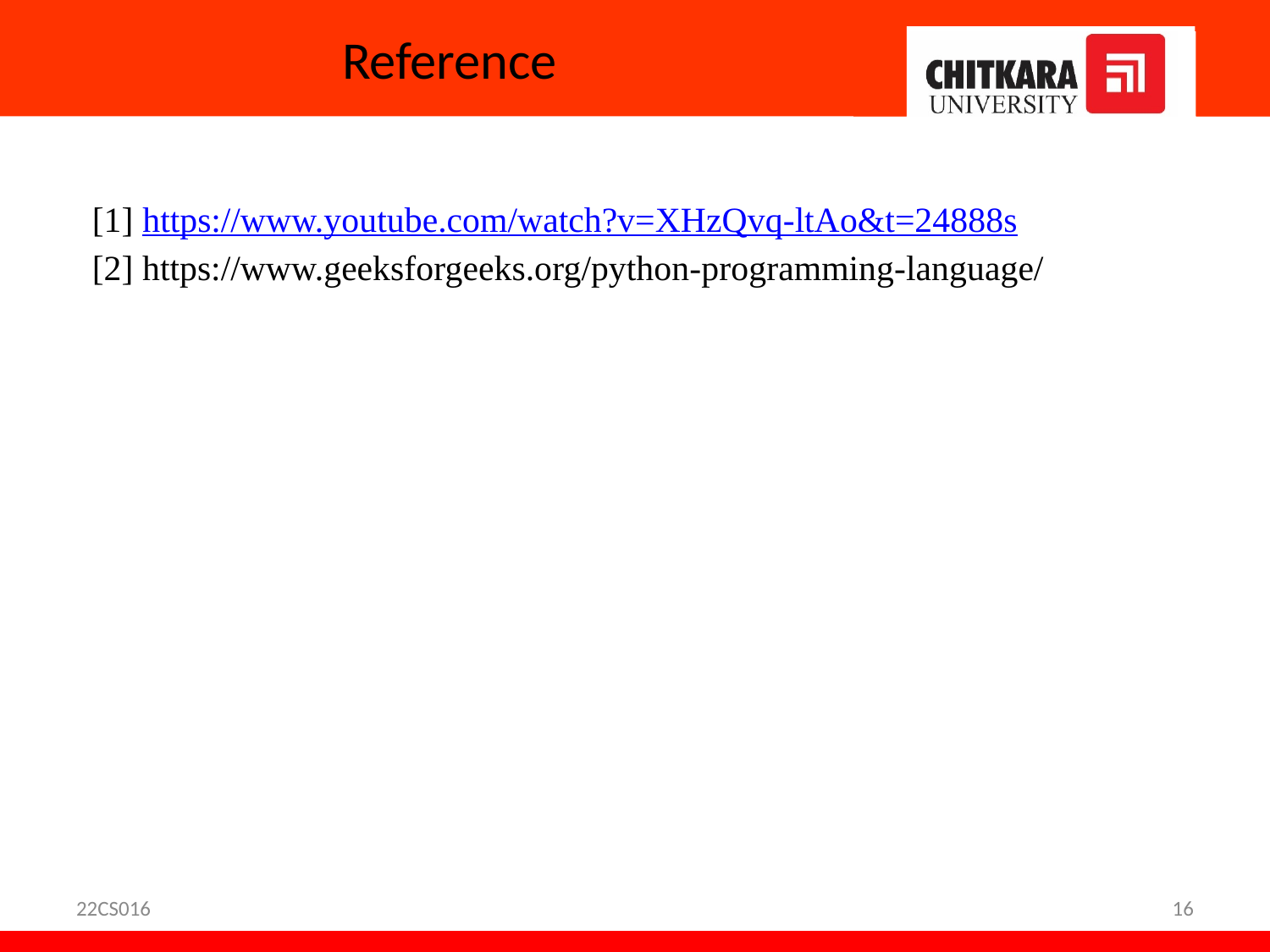

# Reference
[1] https://www.youtube.com/watch?v=XHzQvq-ltAo&t=24888s
[2] https://www.geeksforgeeks.org/python-programming-language/
22CS016
16